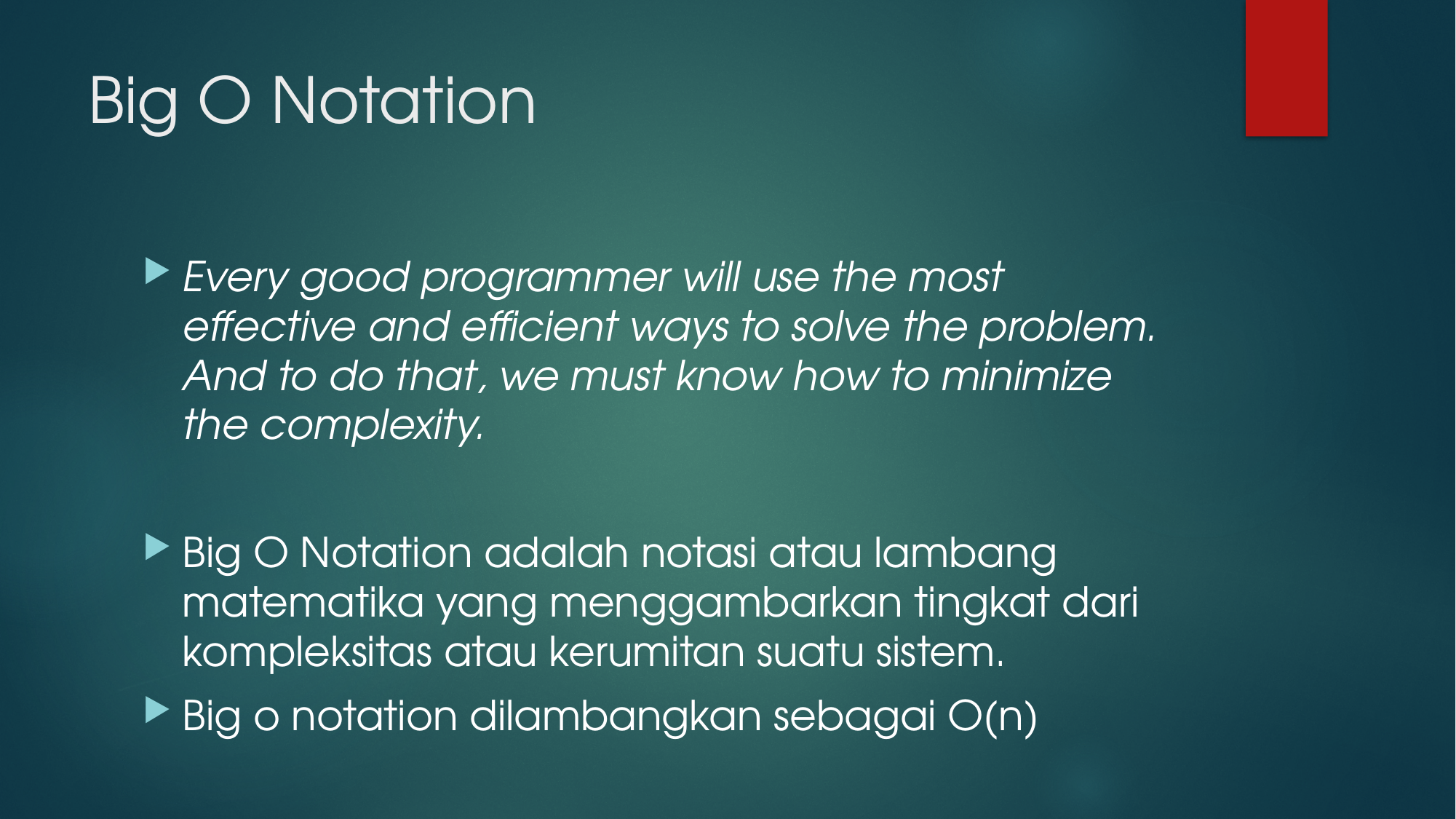

# Big O Notation
Every good programmer will use the most effective and efficient ways to solve the problem. And to do that, we must know how to minimize the complexity.

Big O Notation adalah notasi atau lambang matematika yang menggambarkan tingkat dari kompleksitas atau kerumitan suatu sistem.
Big o notation dilambangkan sebagai O(n)